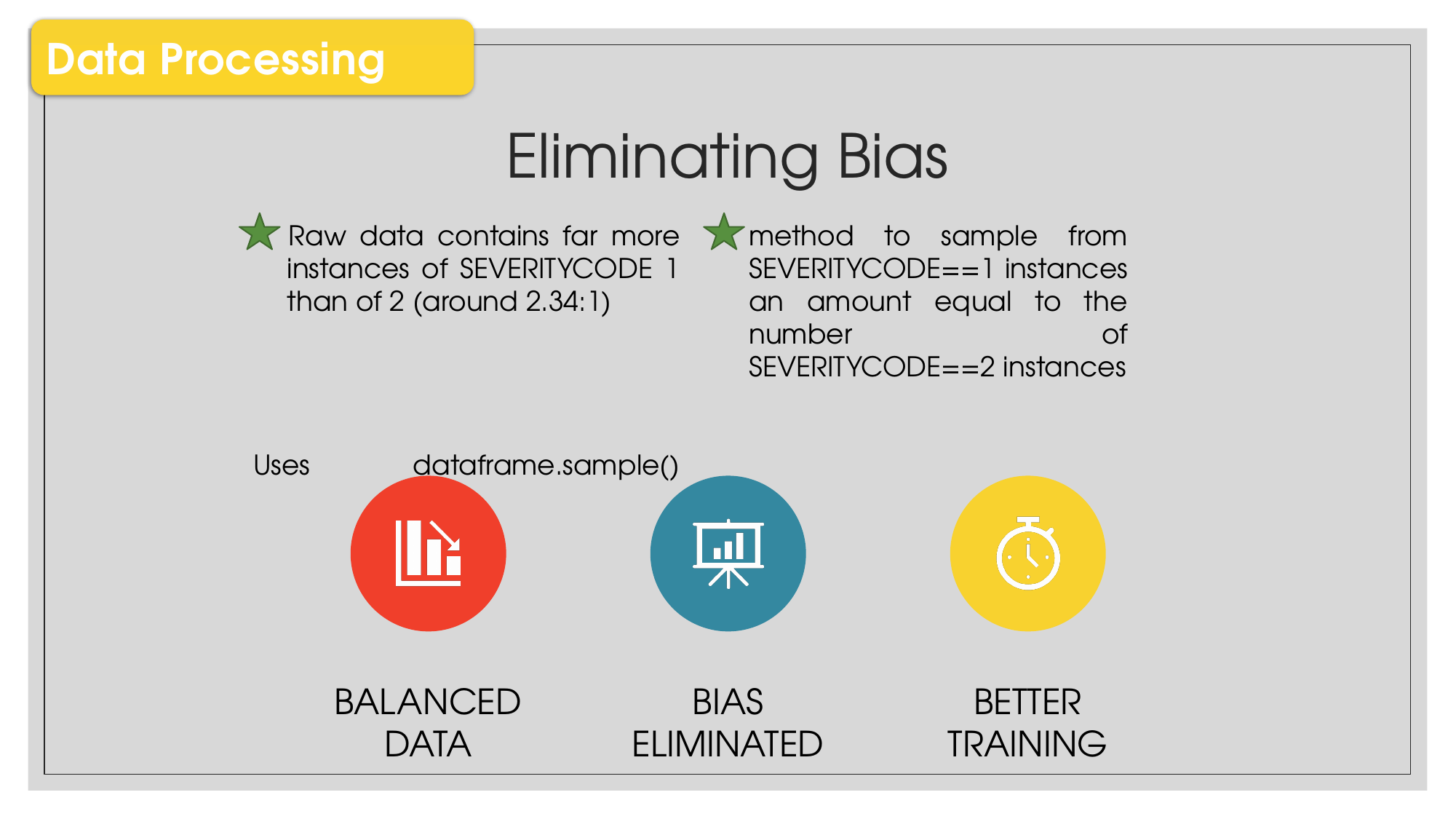

Data Processing
# Eliminating Bias
Raw data contains far more instances of SEVERITYCODE 1 than of 2 (around 2.34:1)

Uses dataframe.sample() method to sample from SEVERITYCODE==1 instances an amount equal to the number of SEVERITYCODE==2 instances

Balanced data
Bias eliminated
Better training